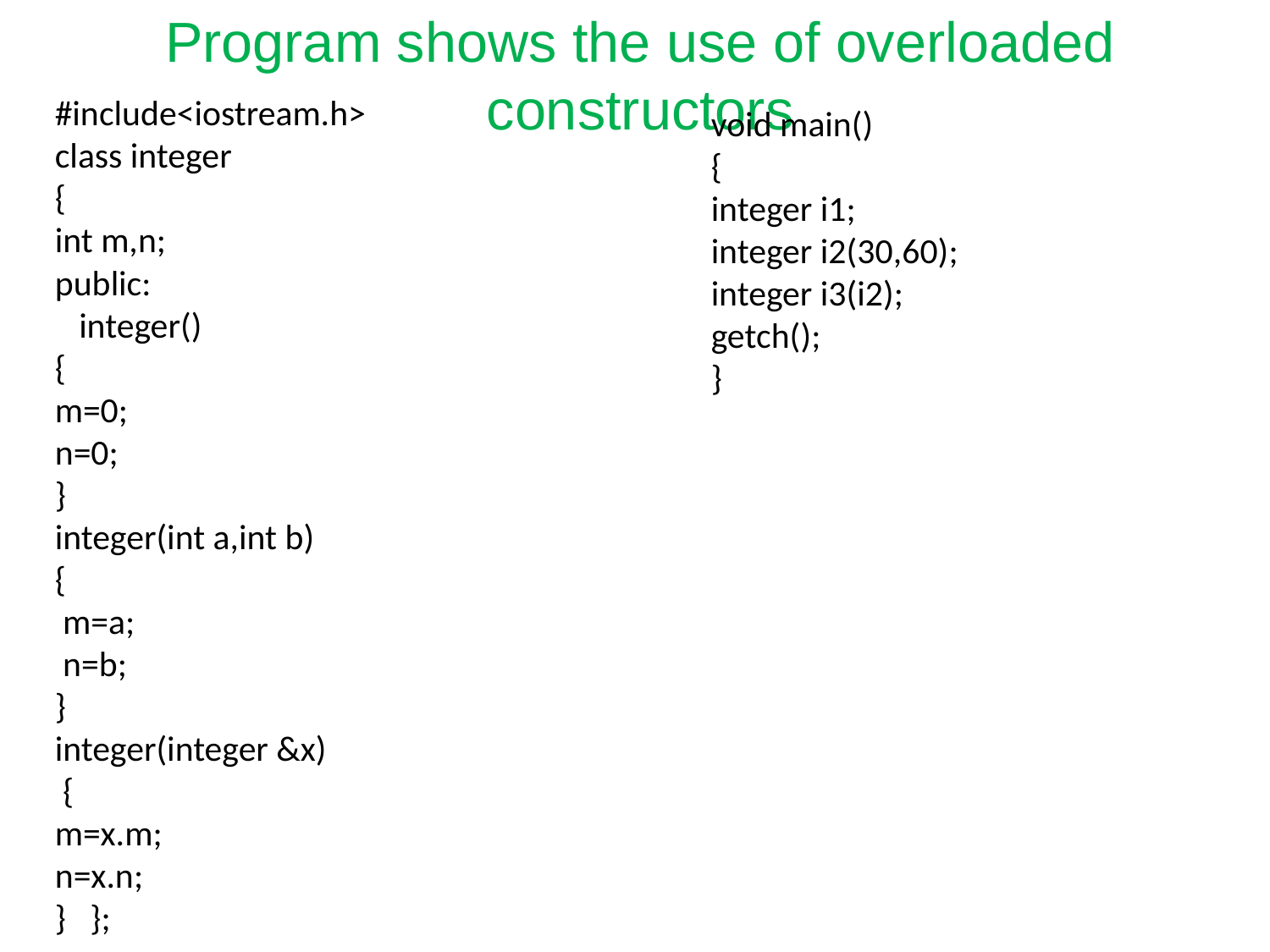

Program shows the use of overloaded constructors
#include<iostream.h>
class integer
{
int m,n;
public:
   integer()
{
m=0;
n=0;
}
integer(int a,int b)
{
 m=a;
 n=b;
}
integer(integer &x)
 {
m=x.m;
n=x.n;
}   };
void main()
{
integer i1;
integer i2(30,60);
integer i3(i2);
getch();
}